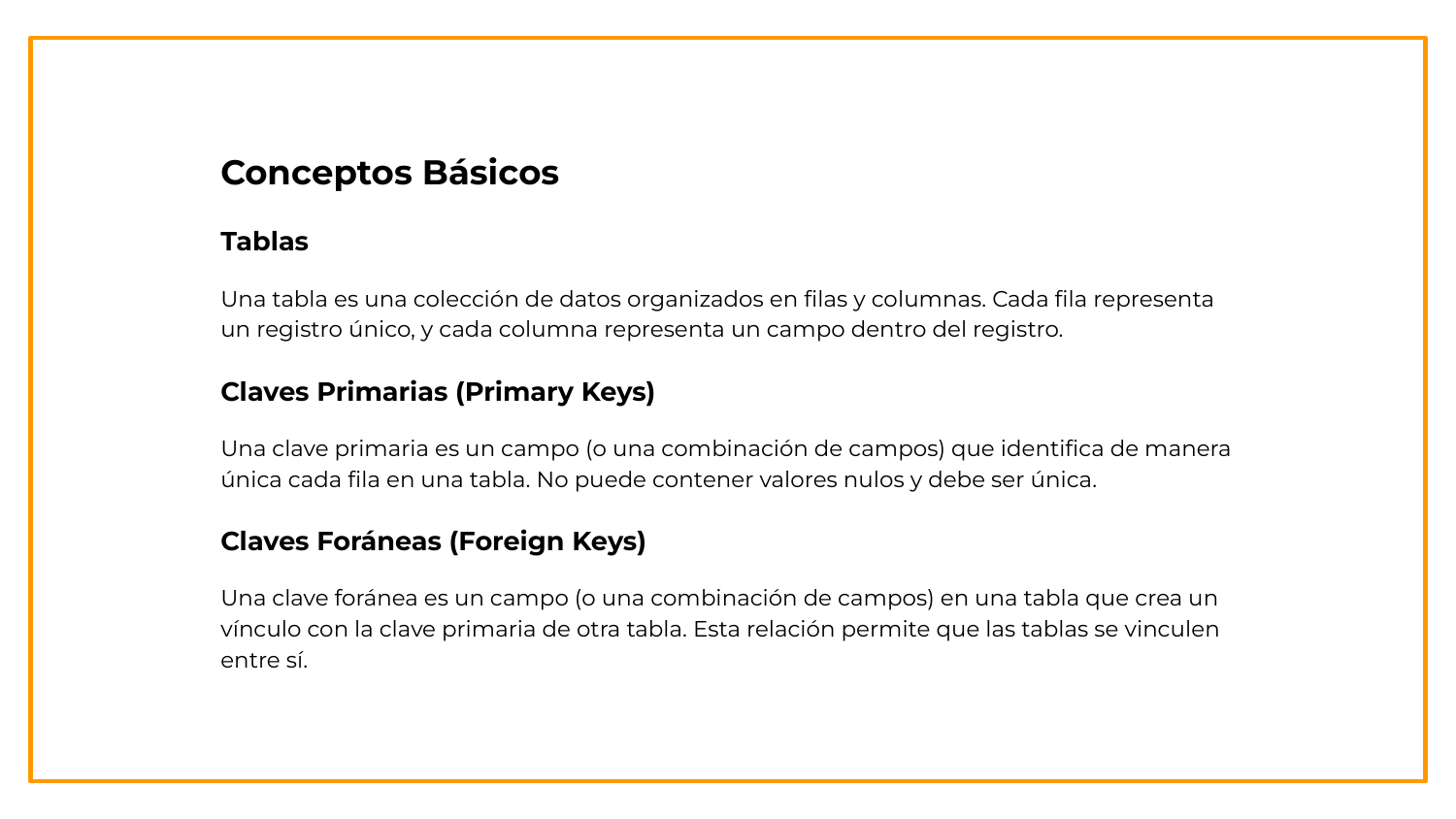

Conceptos Básicos
Tablas
Una tabla es una colección de datos organizados en filas y columnas. Cada fila representa un registro único, y cada columna representa un campo dentro del registro.
Claves Primarias (Primary Keys)
Una clave primaria es un campo (o una combinación de campos) que identifica de manera única cada fila en una tabla. No puede contener valores nulos y debe ser única.
Claves Foráneas (Foreign Keys)
Una clave foránea es un campo (o una combinación de campos) en una tabla que crea un vínculo con la clave primaria de otra tabla. Esta relación permite que las tablas se vinculen entre sí.